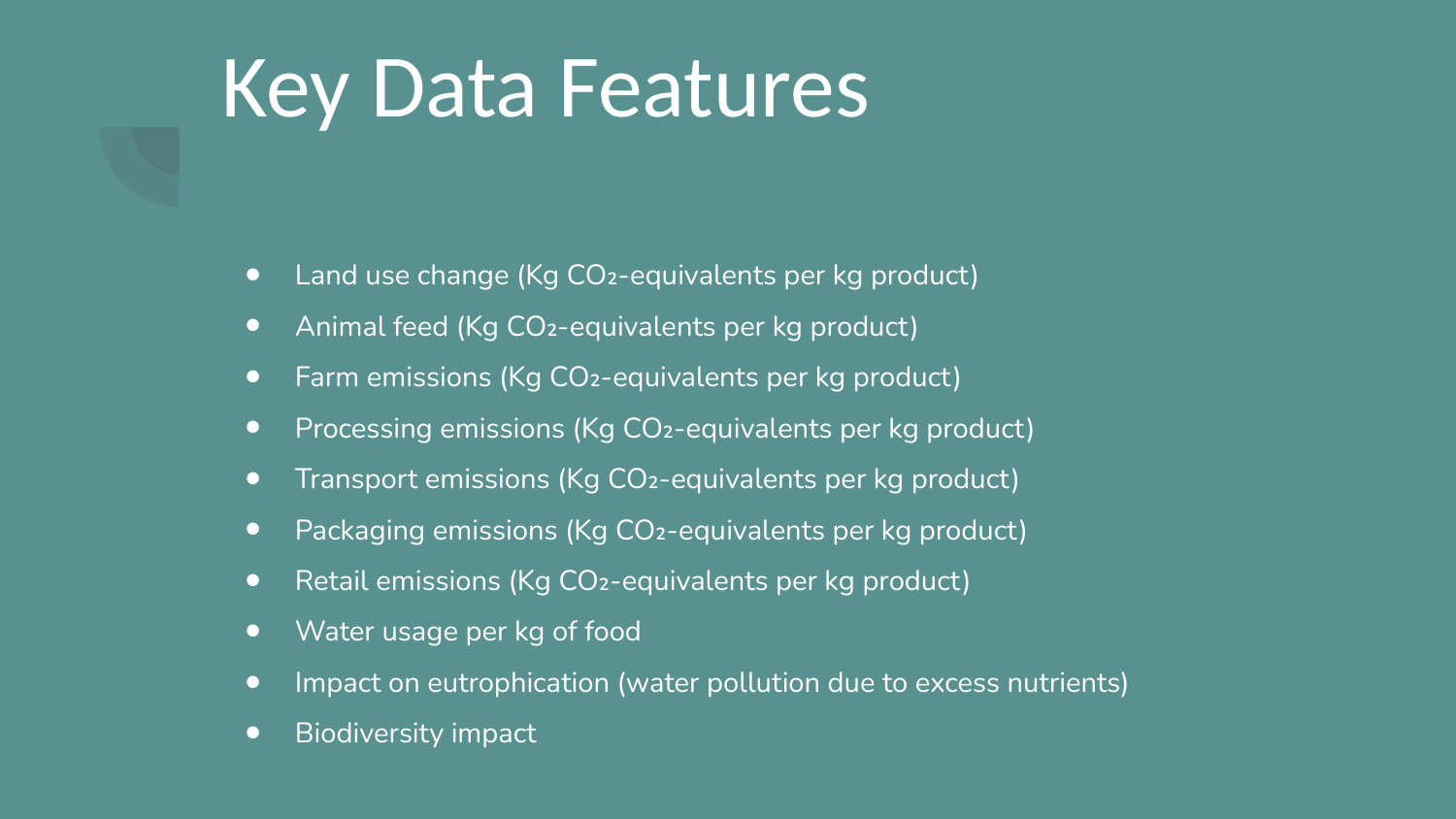

# Key Data Features
Land use change (Kg CO₂-equivalents per kg product)
Animal feed (Kg CO₂-equivalents per kg product)
Farm emissions (Kg CO₂-equivalents per kg product)
Processing emissions (Kg CO₂-equivalents per kg product)
Transport emissions (Kg CO₂-equivalents per kg product)
Packaging emissions (Kg CO₂-equivalents per kg product)
Retail emissions (Kg CO₂-equivalents per kg product)
Water usage per kg of food
Impact on eutrophication (water pollution due to excess nutrients)
Biodiversity impact